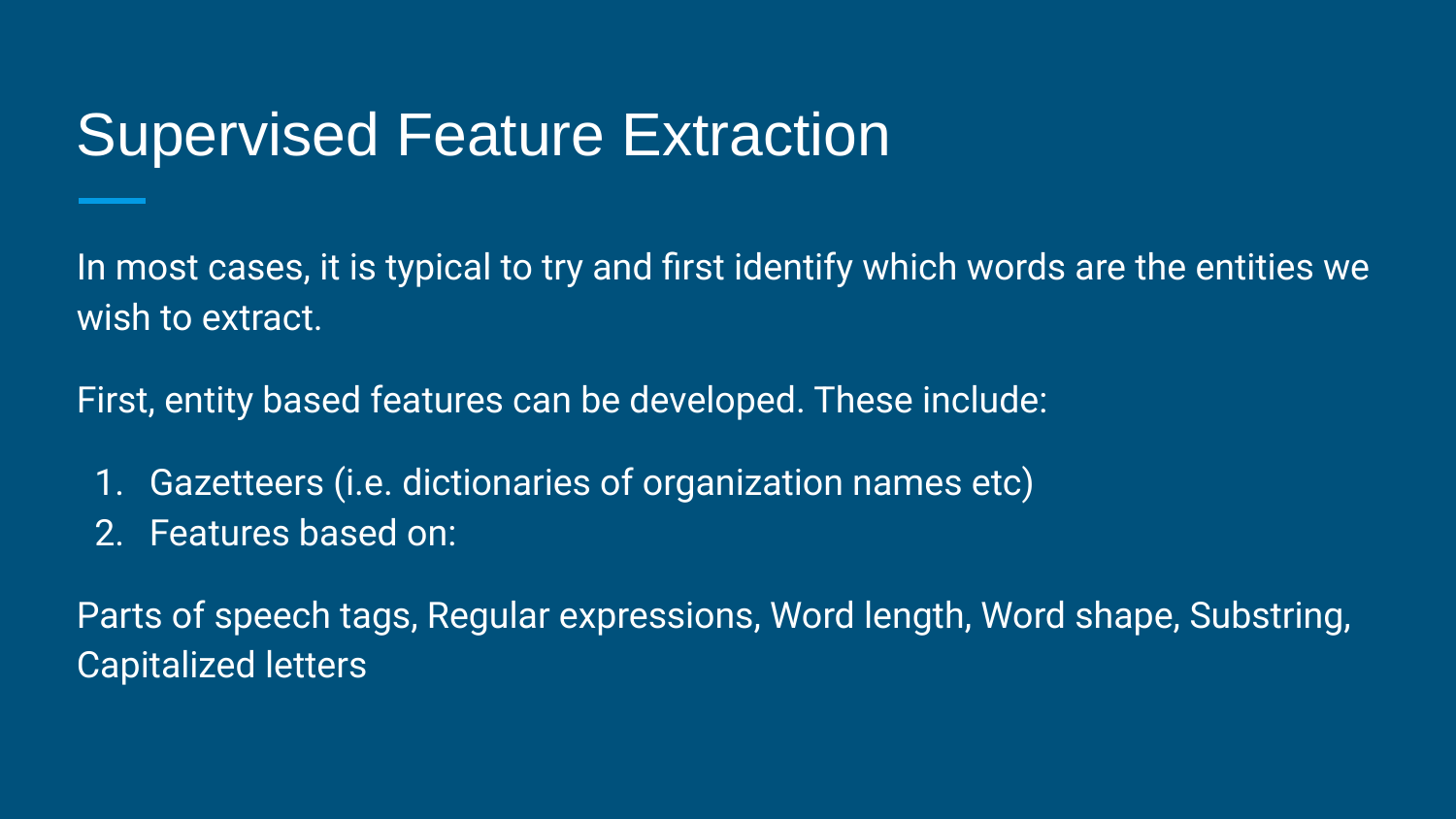

# Supervised Feature Extraction
In most cases, it is typical to try and first identify which words are the entities we wish to extract.
First, entity based features can be developed. These include:
Gazetteers (i.e. dictionaries of organization names etc)
Features based on:
Parts of speech tags, Regular expressions, Word length, Word shape, Substring, Capitalized letters